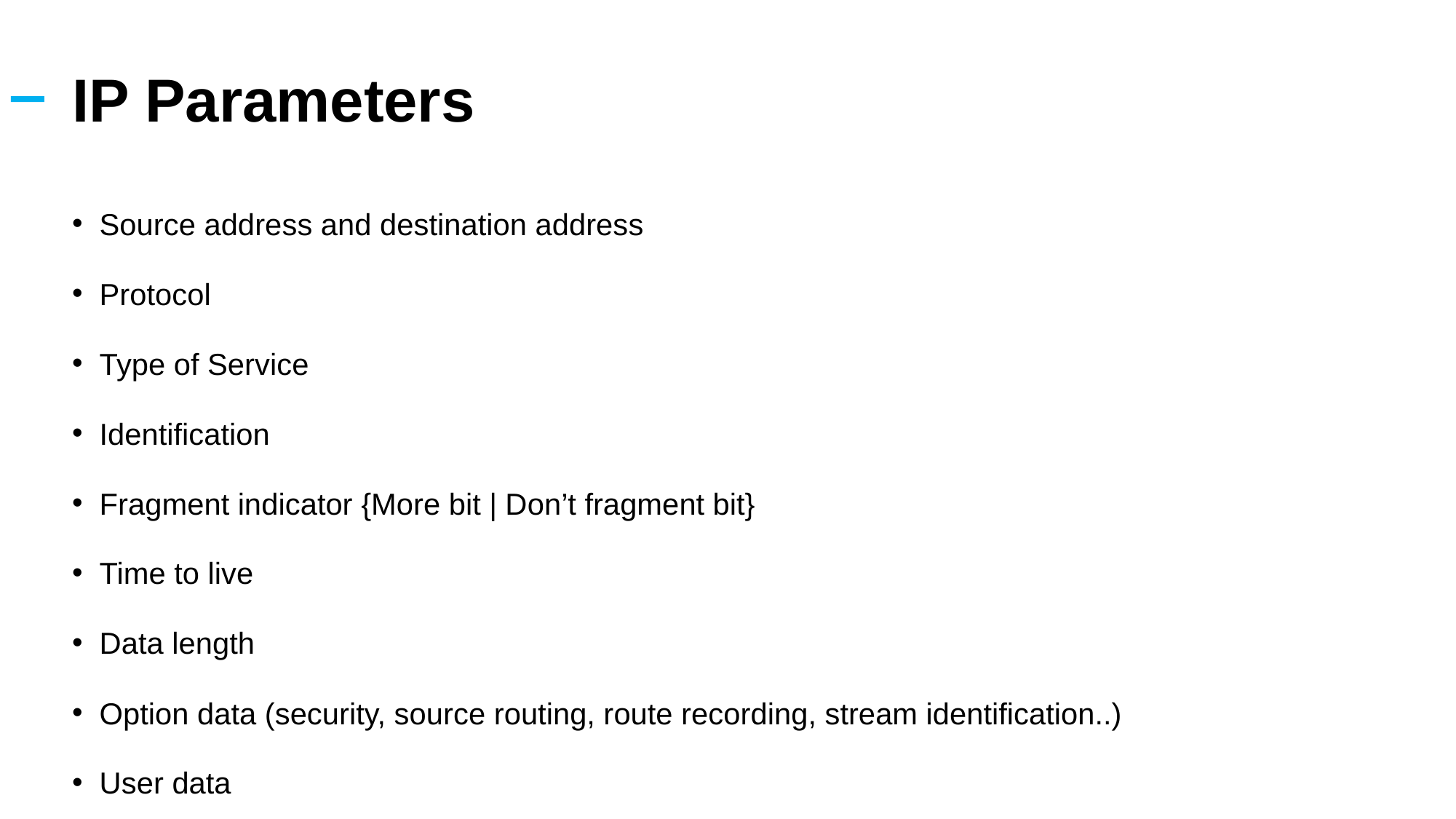

# IP Parameters

Source address and destination address
Protocol
Type of Service
Identification
Fragment indicator {More bit | Don’t fragment bit}
Time to live
Data length
Option data (security, source routing, route recording, stream identification..)
User data